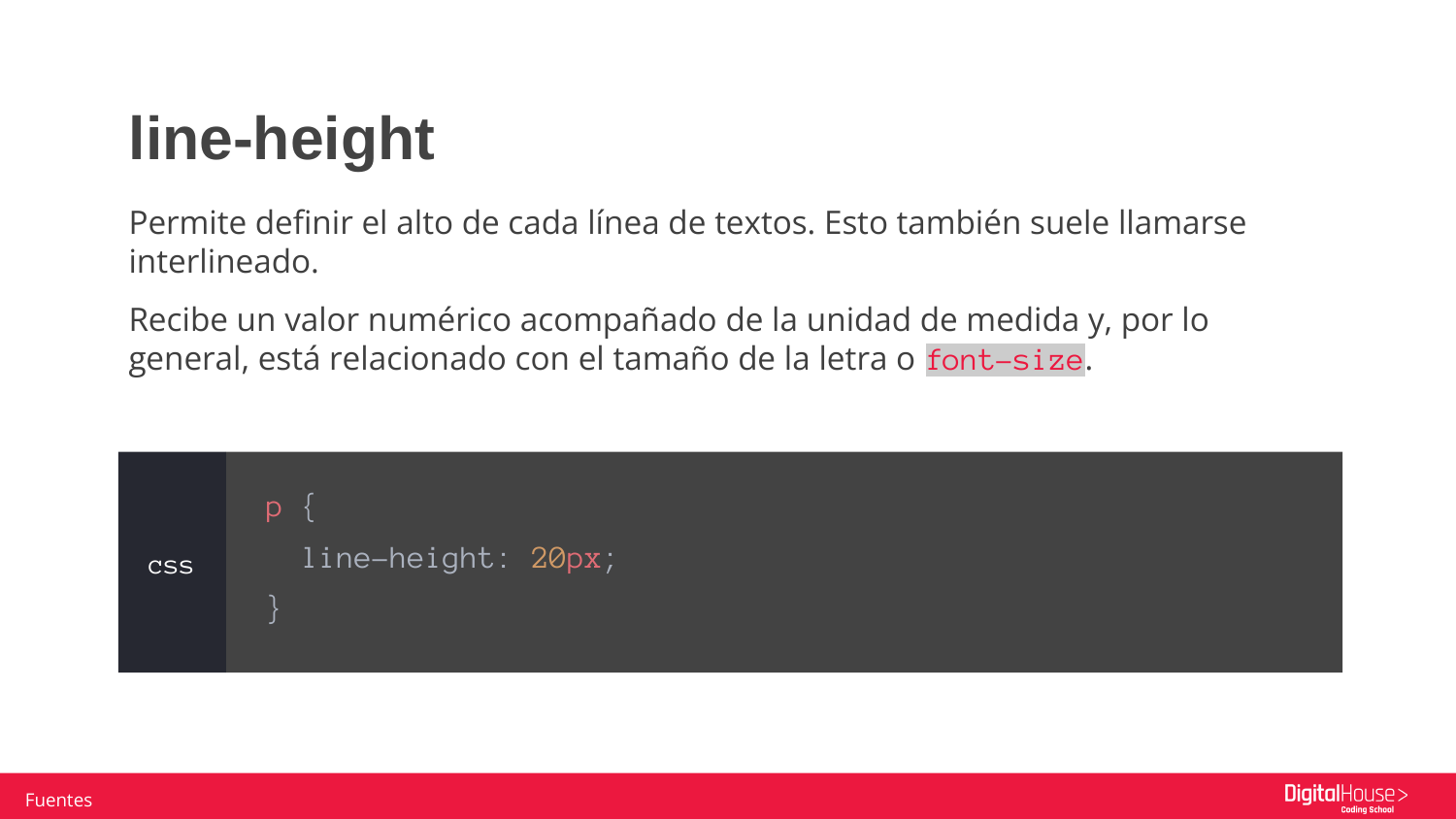

line-height
Permite definir el alto de cada línea de textos. Esto también suele llamarse interlineado.
Recibe un valor numérico acompañado de la unidad de medida y, por lo general, está relacionado con el tamaño de la letra o font-size.
p {
  line-height: 20px;
}
css